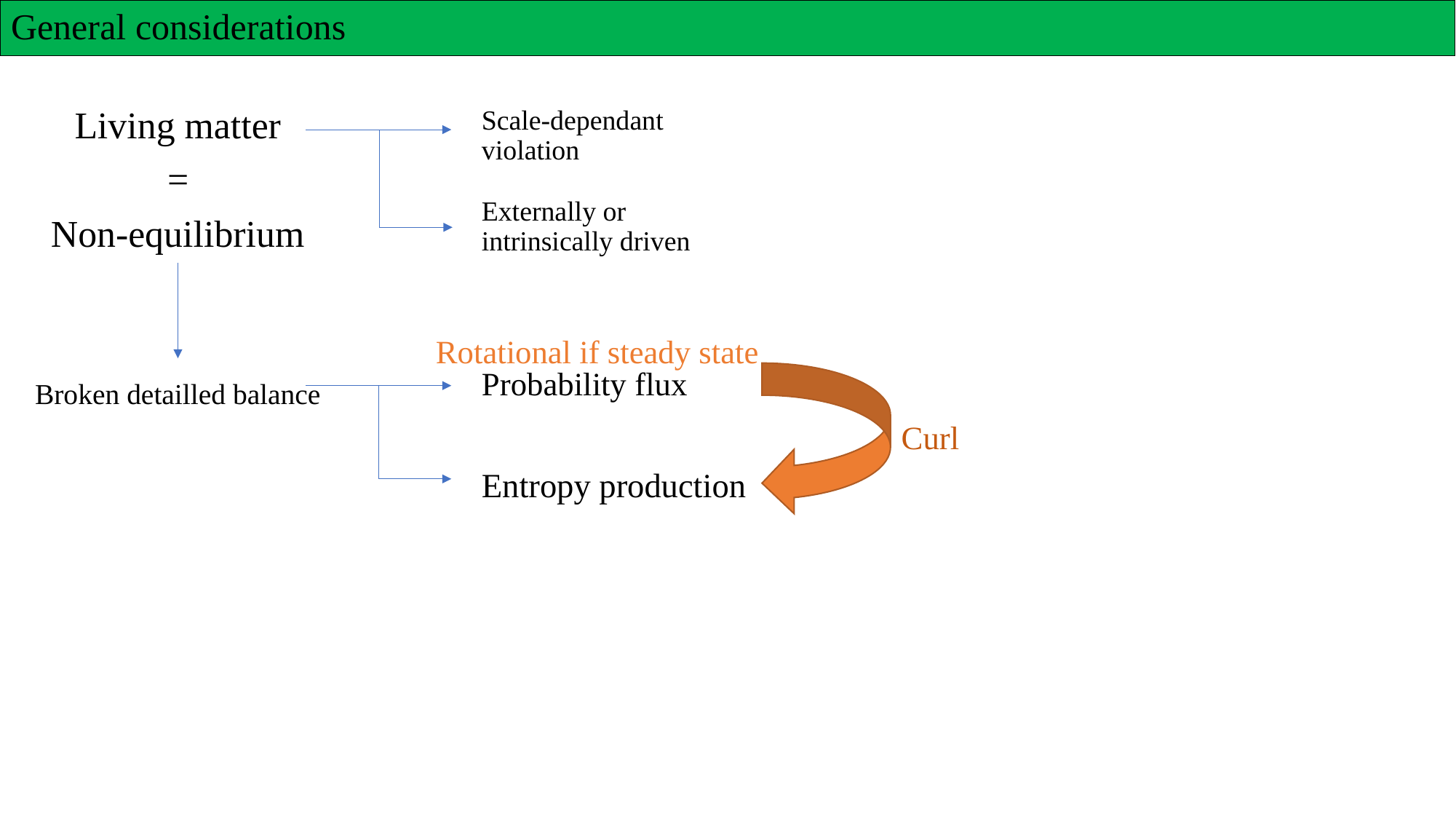

# General considerations
Living matter
=
Non-equilibrium
Scale-dependant violation
Externally or intrinsically driven
Rotational if steady state
Probability flux

Broken detailled balance
Curl
Entropy production